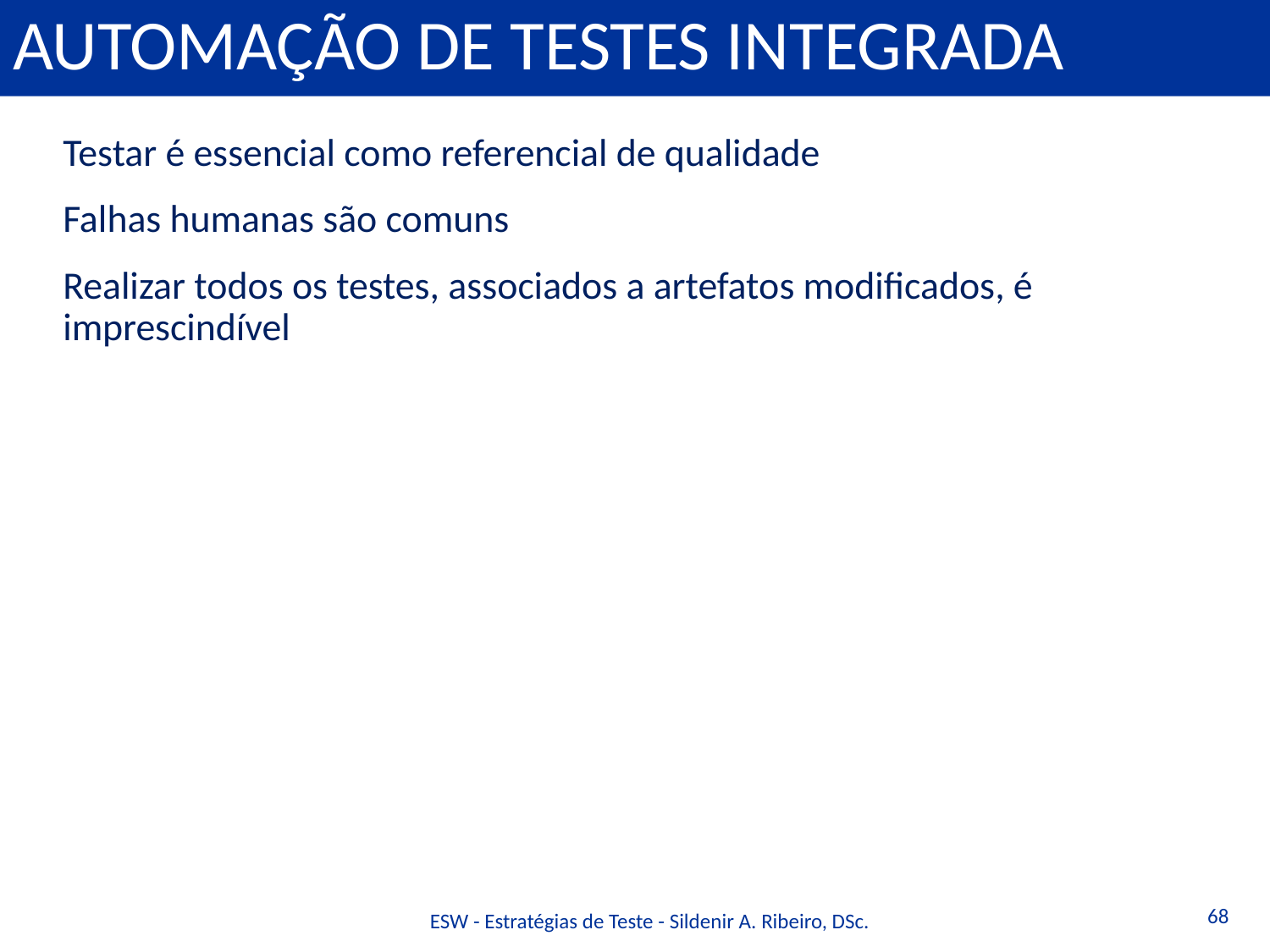

# Automação de Testes Integrada
Testar é essencial como referencial de qualidade
Falhas humanas são comuns
Realizar todos os testes, associados a artefatos modificados, é imprescindível
68
ESW - Estratégias de Teste - Sildenir A. Ribeiro, DSc.